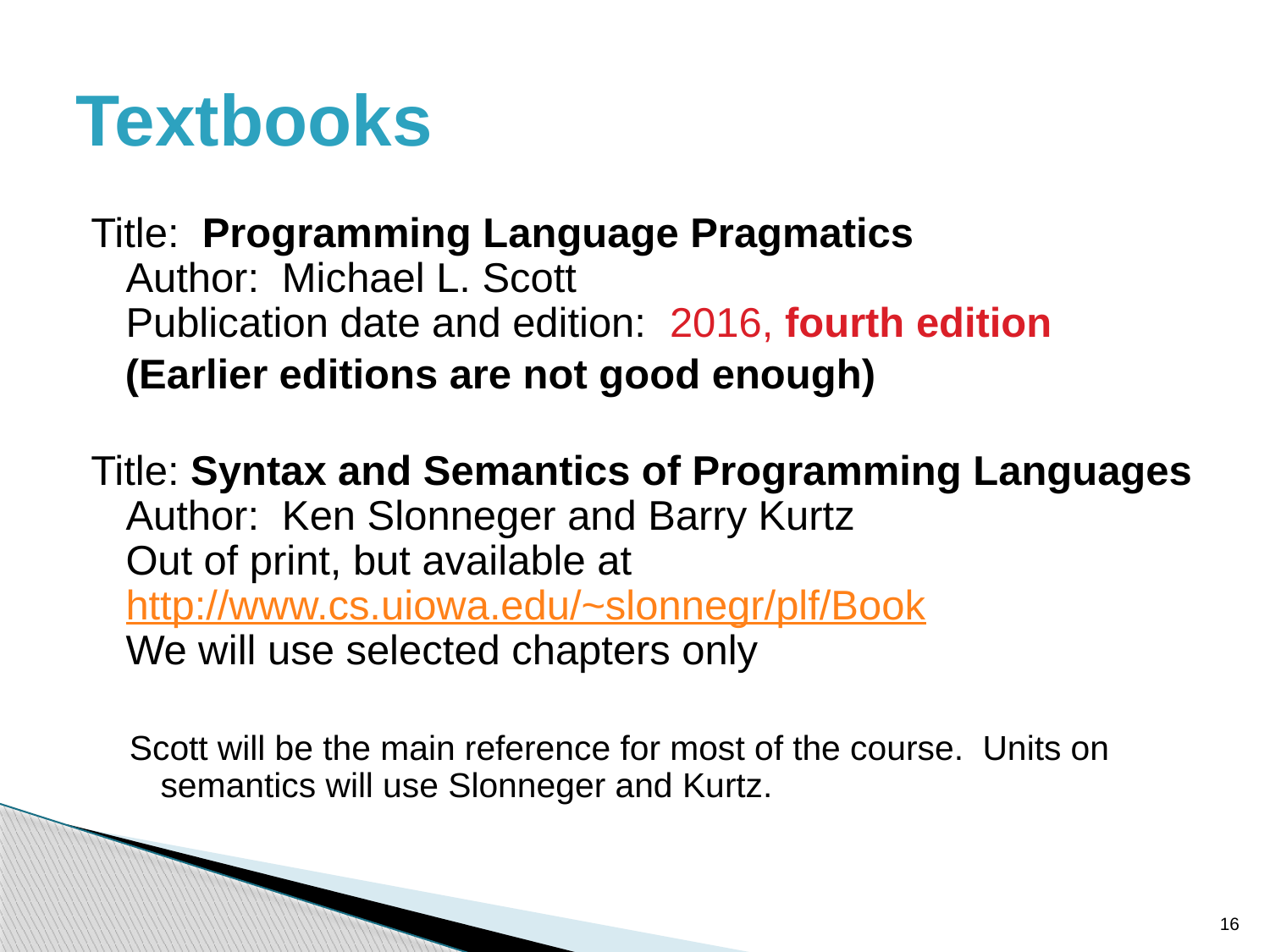

# Textbooks
Title:  Programming Language Pragmatics
Author:  Michael L. Scott
Publication date and edition:  2016, fourth edition
   (Earlier editions are not good enough)
Title: Syntax and Semantics of Programming Languages
Author:  Ken Slonneger and Barry Kurtz
Out of print, but available at http://www.cs.uiowa.edu/~slonnegr/plf/Book
We will use selected chapters only

Scott will be the main reference for most of the course.  Units on semantics will use Slonneger and Kurtz.

16